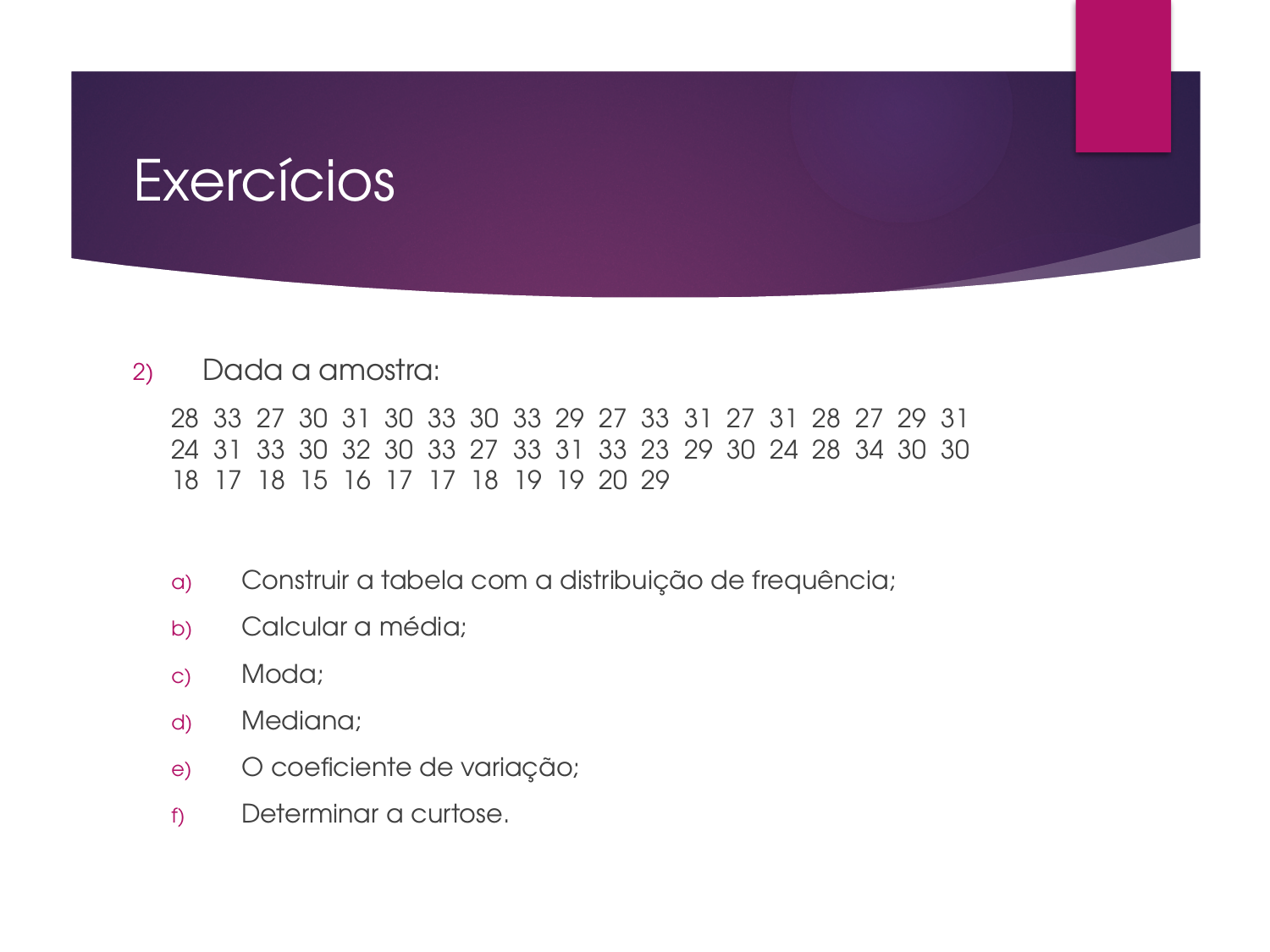

# Exercícios
Dada a amostra:
28  33  27  30  31  30  33  30  33  29  27  33  31  27  31  28  27  29  31  24  31  33  30  32  30  33  27  33  31  33  23  29  30  24  28  34  30  30  18  17  18  15  16  17  17  18  19  19  20  29

Construir a tabela com a distribuição de frequência;
Calcular a média;
Moda;
Mediana;
O coeficiente de variação;
Determinar a curtose.